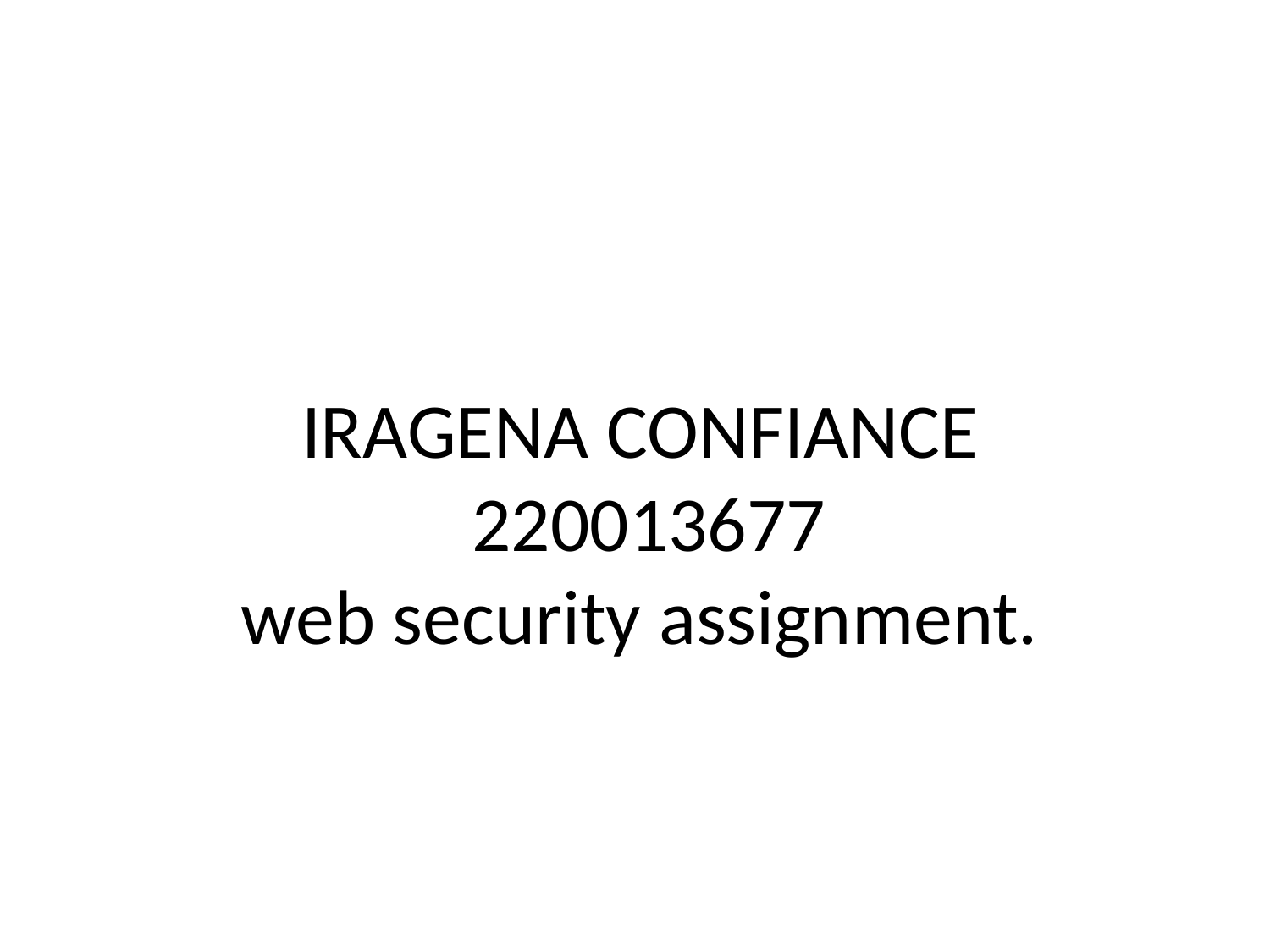

# IRAGENA CONFIANCE 220013677 web security assignment.